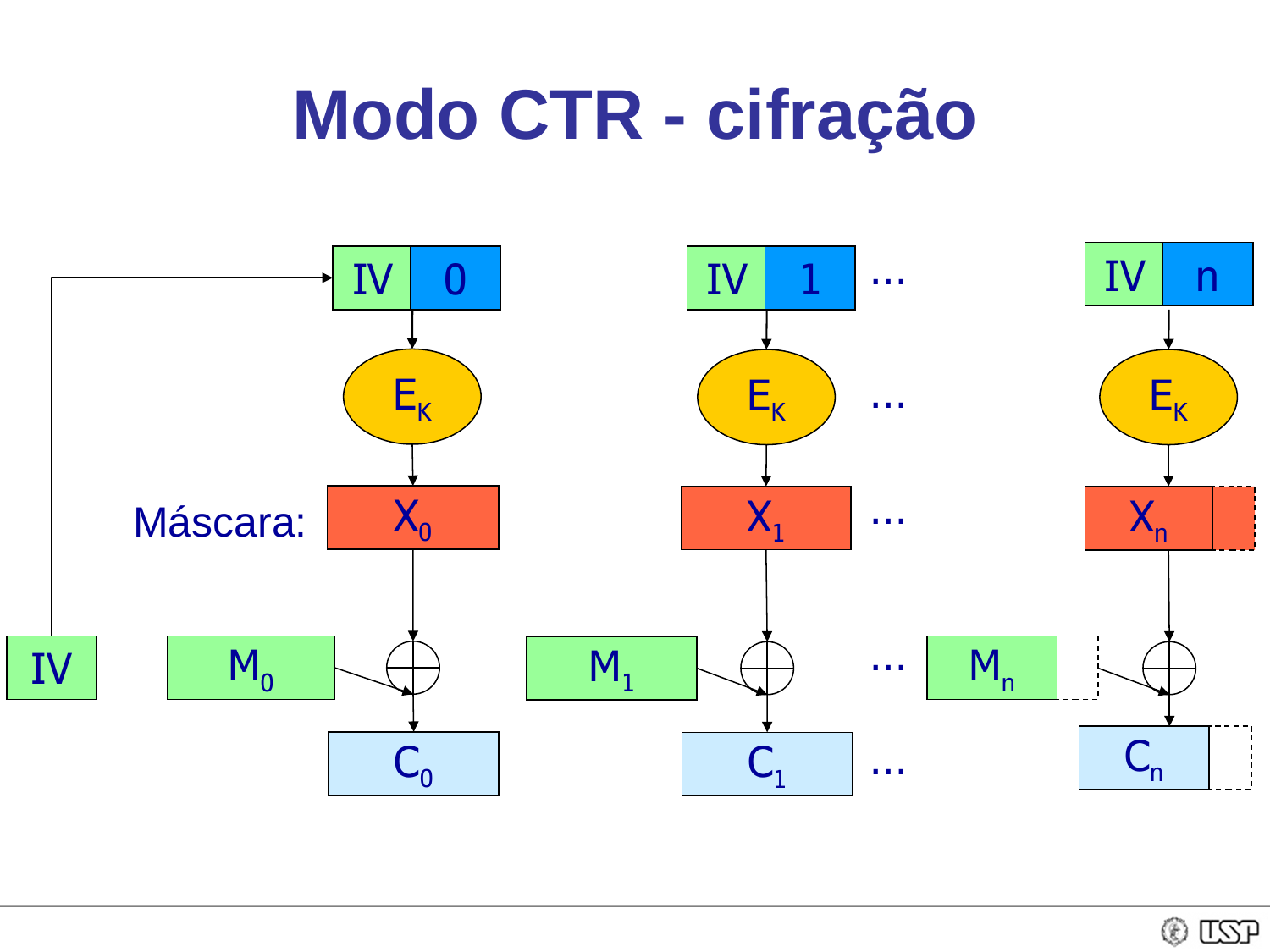

# Modo CTR - cifração
...
IV
n
IV
0
IV
1
EK
EK
EK
...
...
X0
X1
Xn

Máscara:
...
IV
M0
Mn

M1

...
Cn

C0
C1